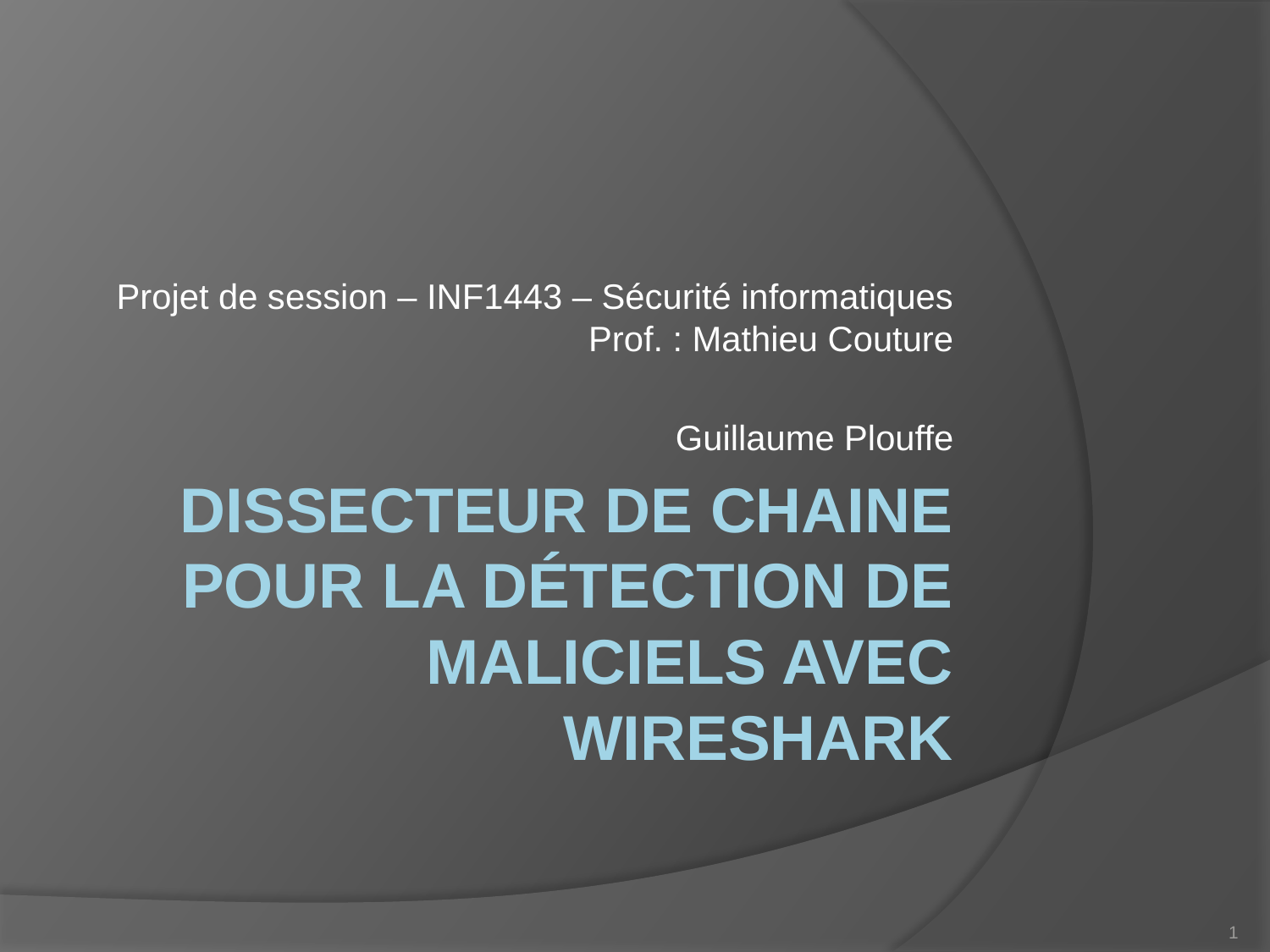

Projet de session – INF1443 – Sécurité informatiques Prof. : Mathieu Couture

Guillaume Plouffe
# Dissecteur de chaine pour la détection de maliciels avec Wireshark
1